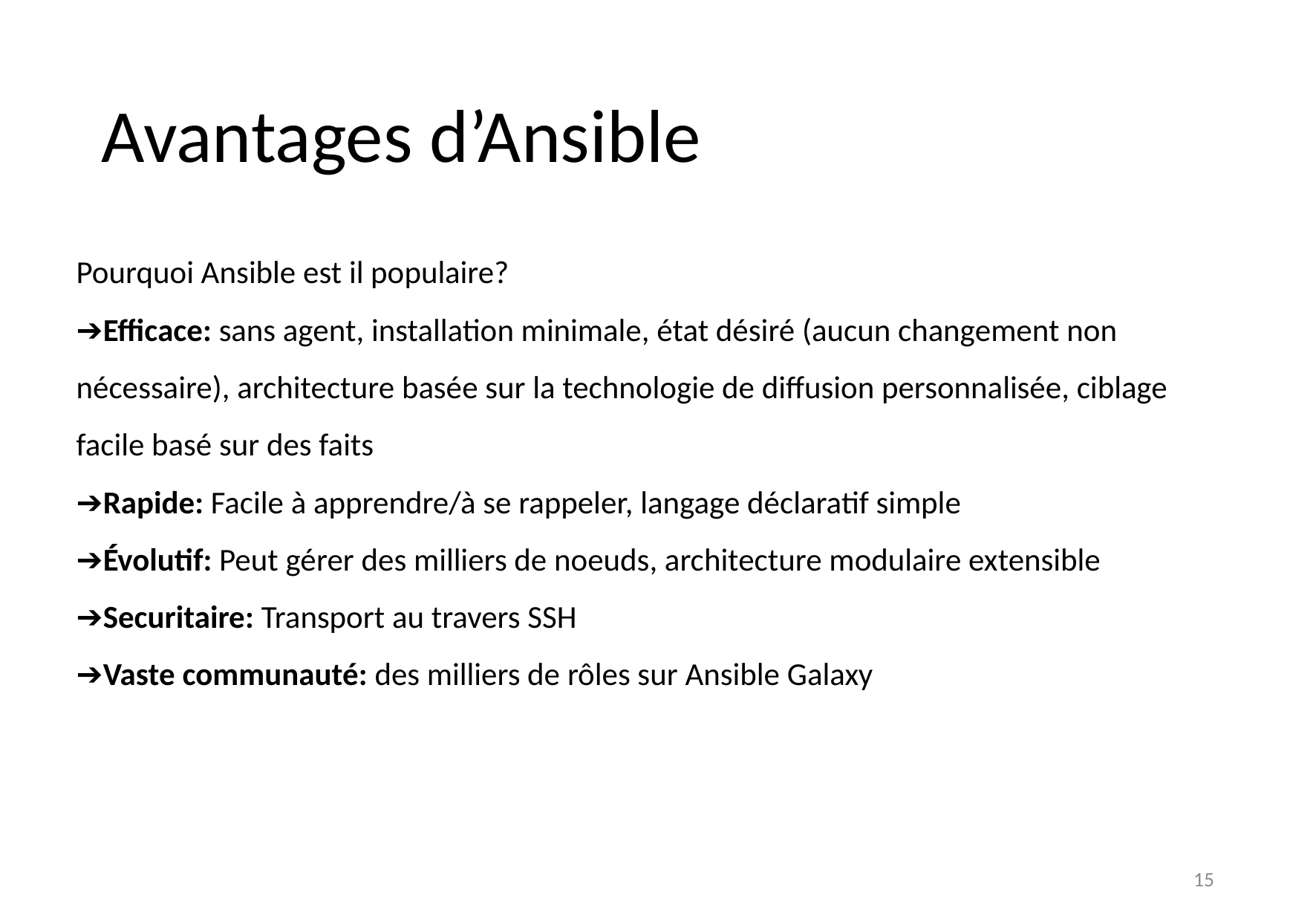

# Avantages d’Ansible
Pourquoi Ansible est il populaire?
➔Efficace: sans agent, installation minimale, état désiré (aucun changement non nécessaire), architecture basée sur la technologie de diffusion personnalisée, ciblage facile basé sur des faits
➔Rapide: Facile à apprendre/à se rappeler, langage déclaratif simple
➔Évolutif: Peut gérer des milliers de noeuds, architecture modulaire extensible
➔Securitaire: Transport au travers SSH
➔Vaste communauté: des milliers de rôles sur Ansible Galaxy
15